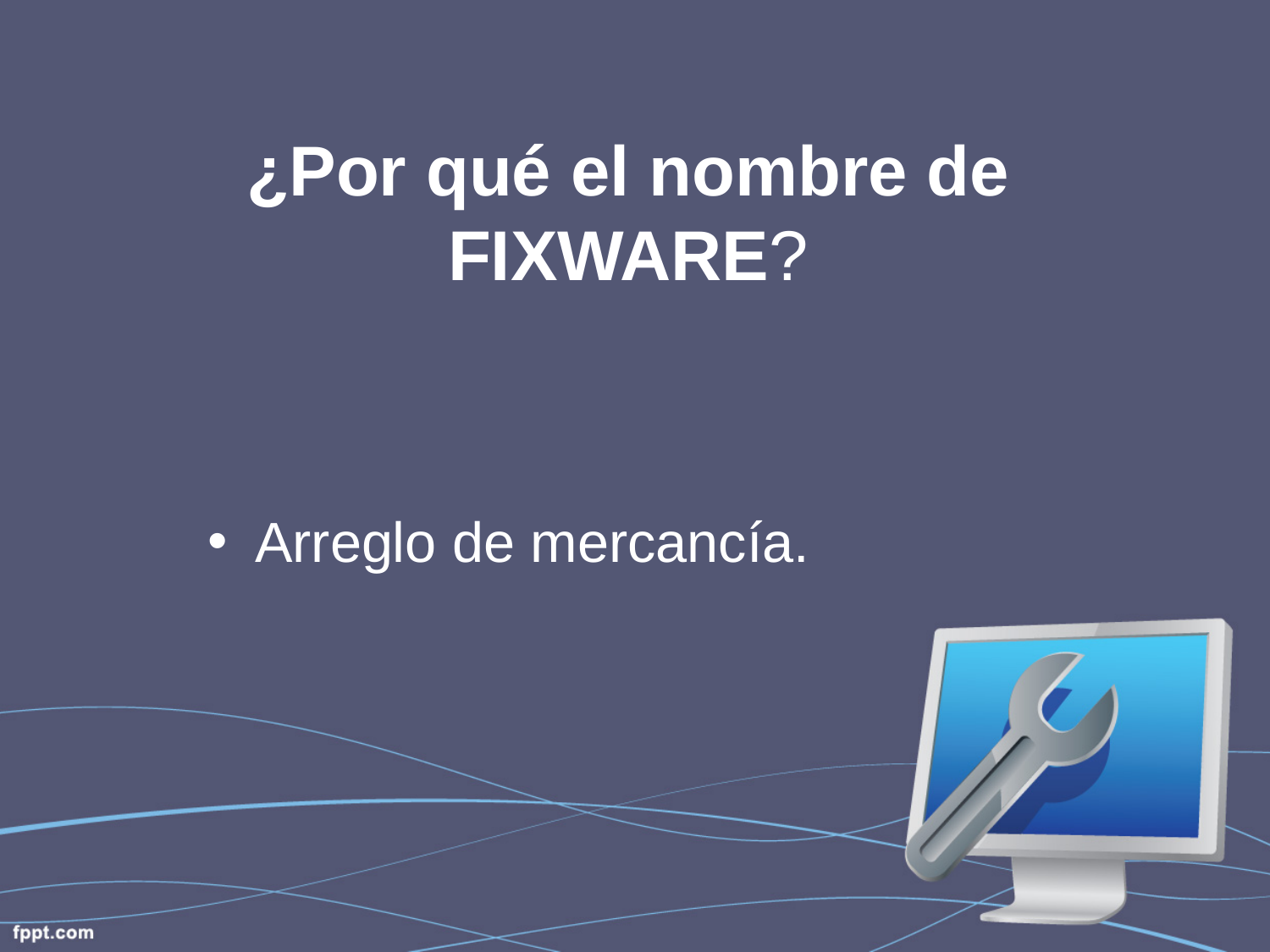

¿Por qué el nombre de FIXWARE?
Arreglo de mercancía.